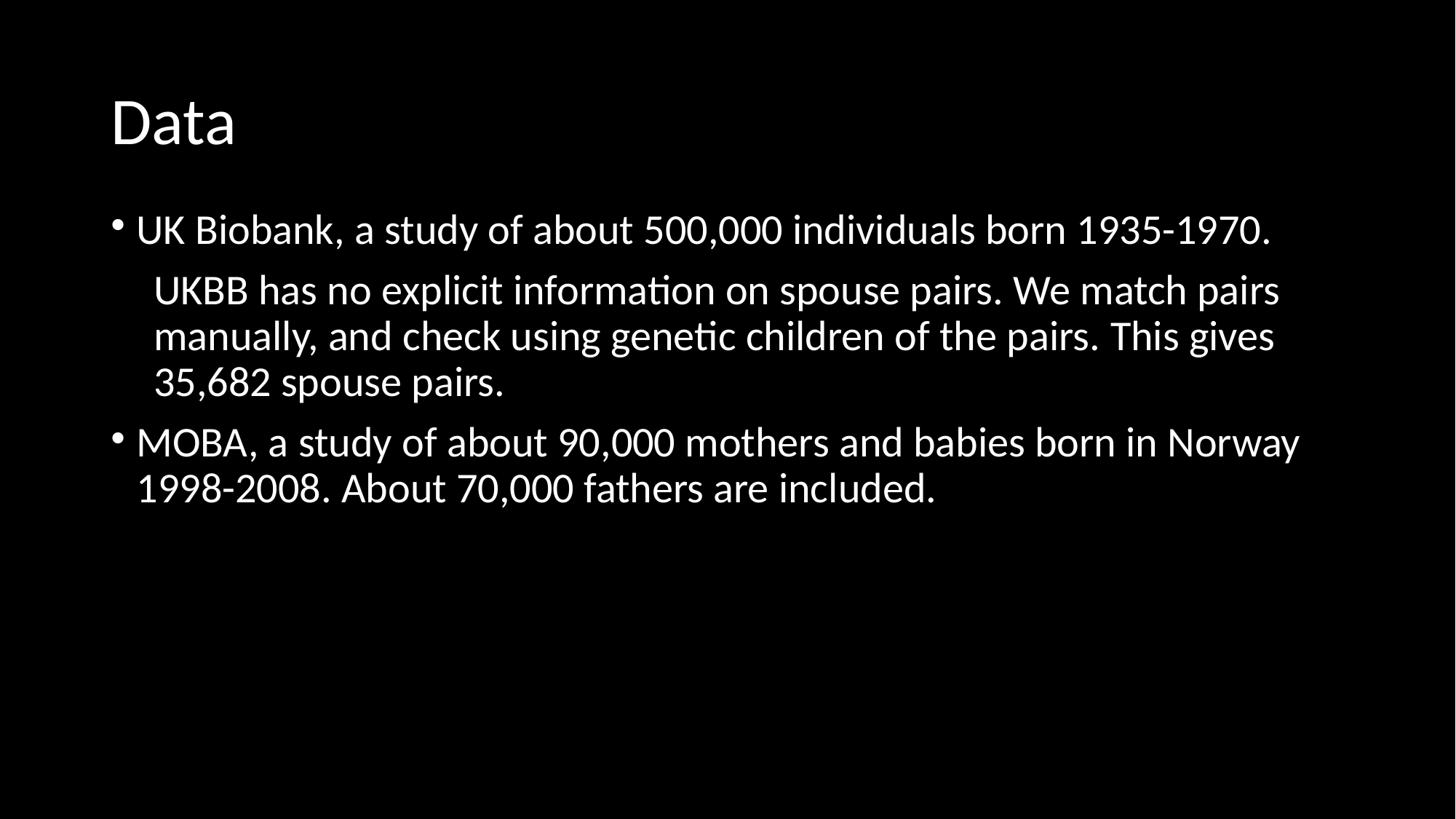

# Data
UK Biobank, a study of about 500,000 individuals born 1935-1970.
UKBB has no explicit information on spouse pairs. We match pairs manually, and check using genetic children of the pairs. This gives 35,682 spouse pairs.
MOBA, a study of about 90,000 mothers and babies born in Norway 1998-2008. About 70,000 fathers are included.